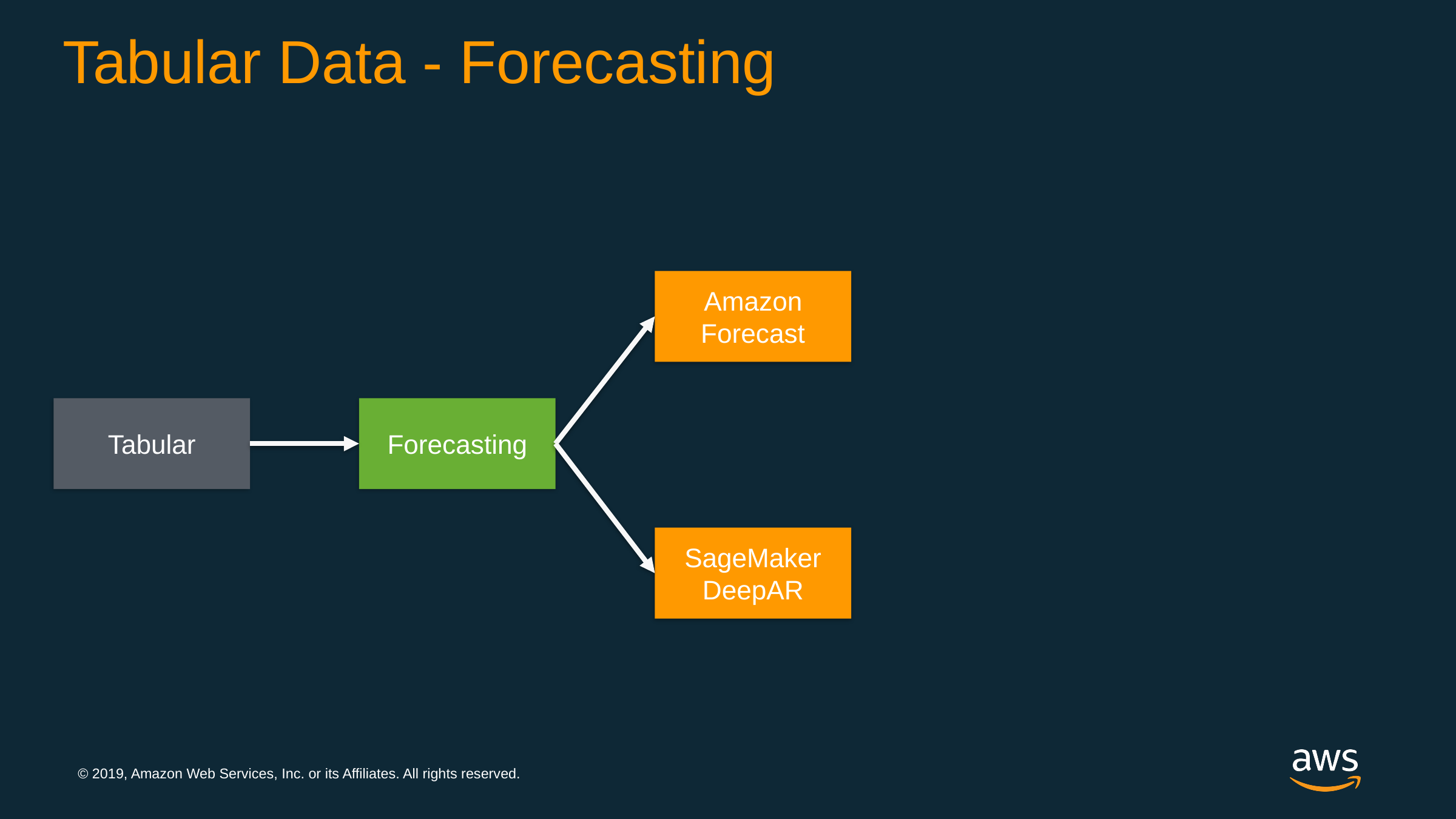

# Tabular Data - Forecasting

Amazon Forecast
Tabular
Forecasting
SageMaker DeepAR